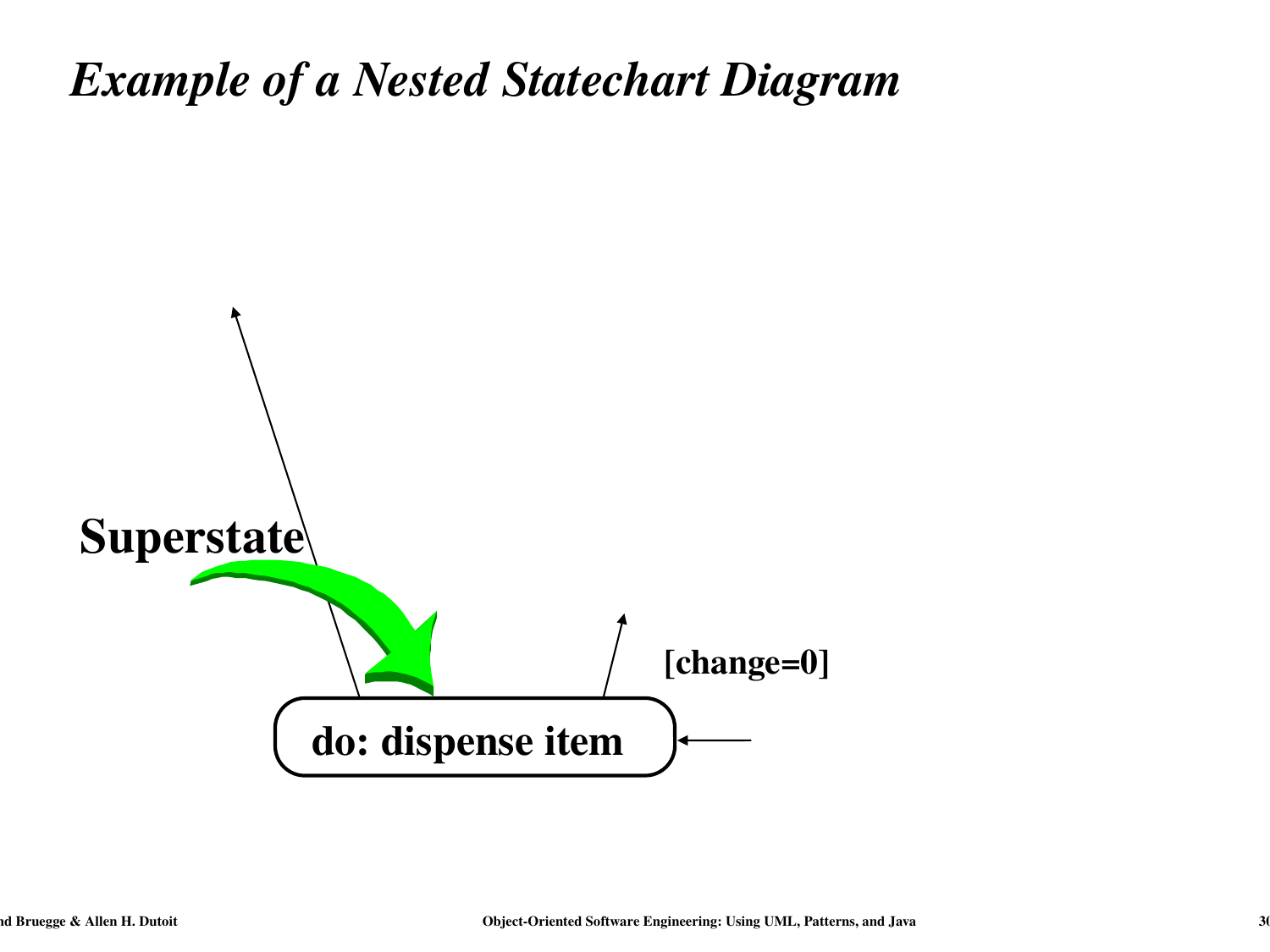

# Example of a Nested Statechart Diagram

[change=0]
Superstate

do: dispense item